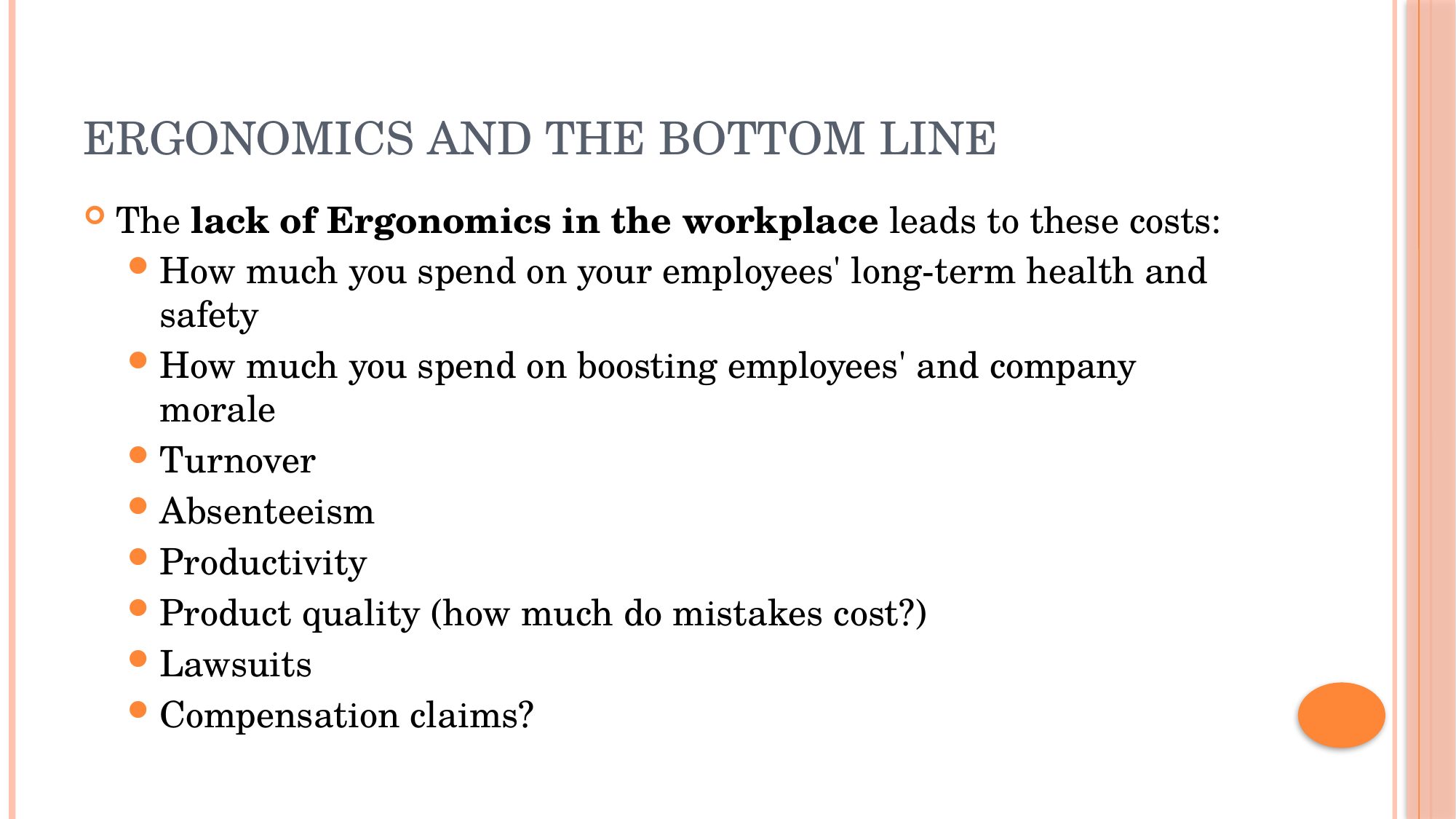

# Ergonomics and the Bottom Line
The lack of Ergonomics in the workplace leads to these costs:
How much you spend on your employees' long-term health and safety
How much you spend on boosting employees' and company morale
Turnover
Absenteeism
Productivity
Product quality (how much do mistakes cost?)
Lawsuits
Compensation claims?